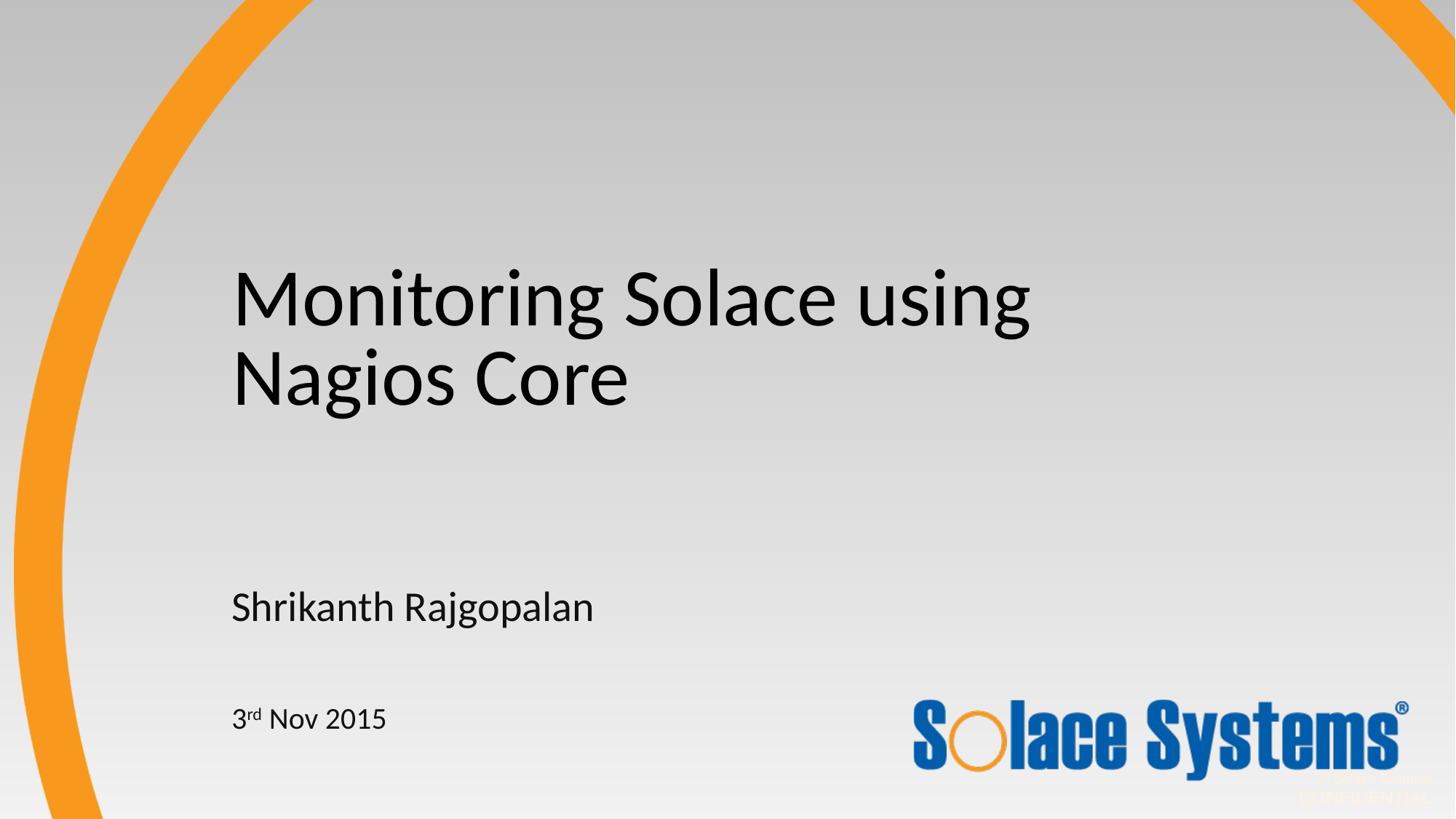

# Monitoring Solace using Nagios Core
Shrikanth Rajgopalan

3rd Nov 2015